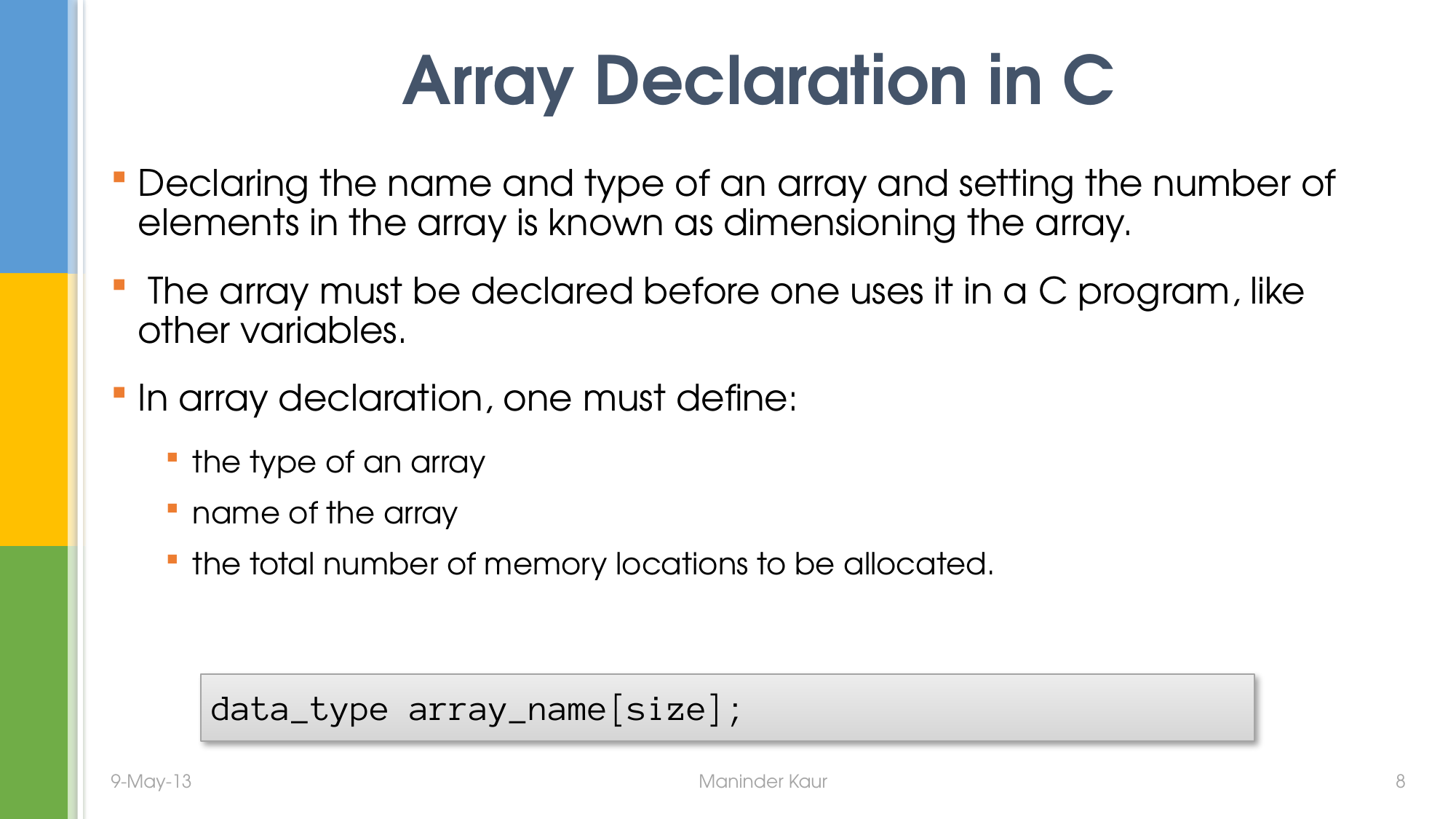

# Array Declaration in C
Declaring the name and type of an array and setting the number of elements in the array is known as dimensioning the array.
 The array must be declared before one uses it in a C program, like other variables.
In array declaration, one must define:
the type of an array
name of the array
the total number of memory locations to be allocated.
data_type array_name[size];
9-May-13
Maninder Kaur
8